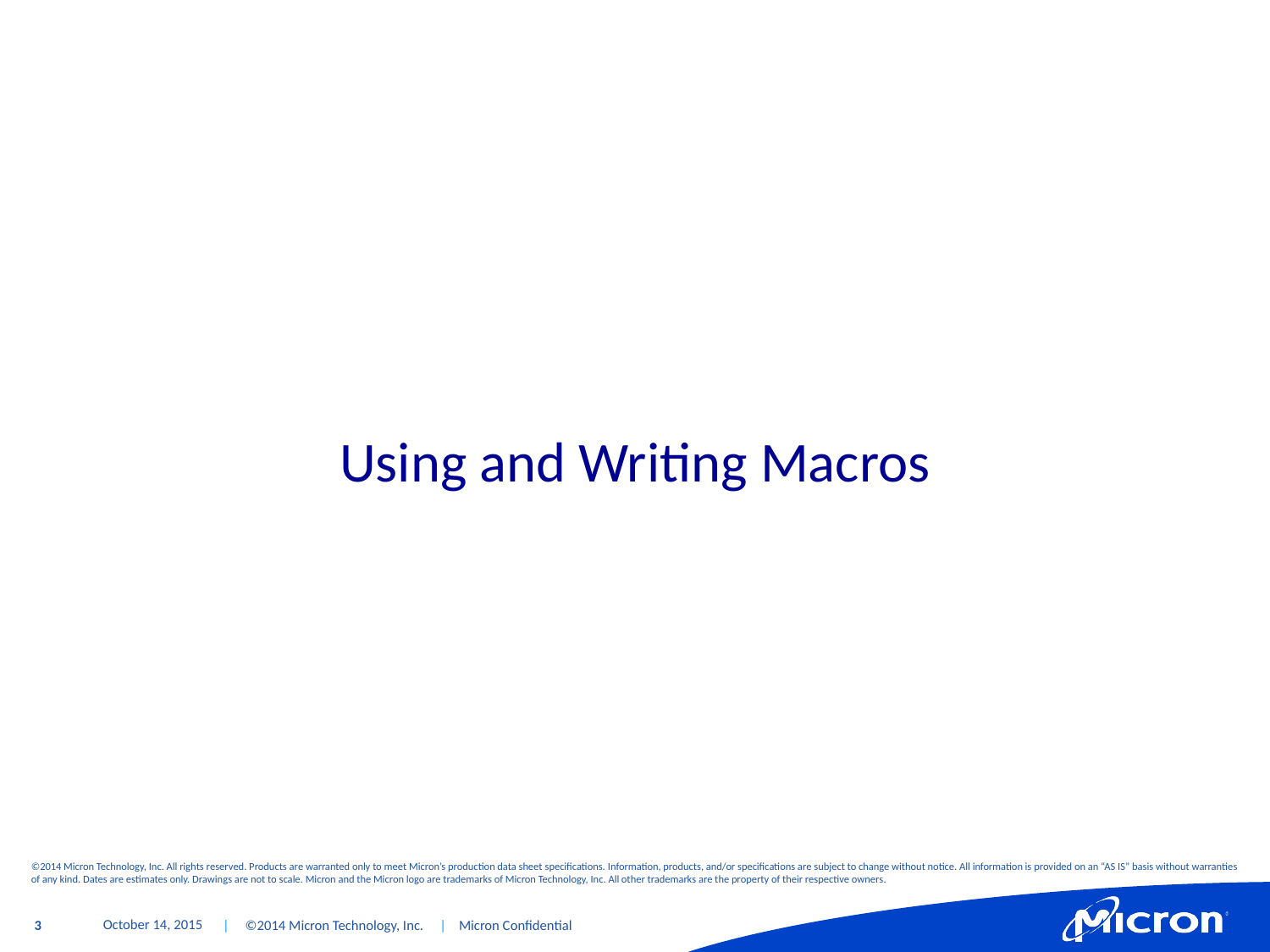

# Using and Writing Macros

October 14, 2015